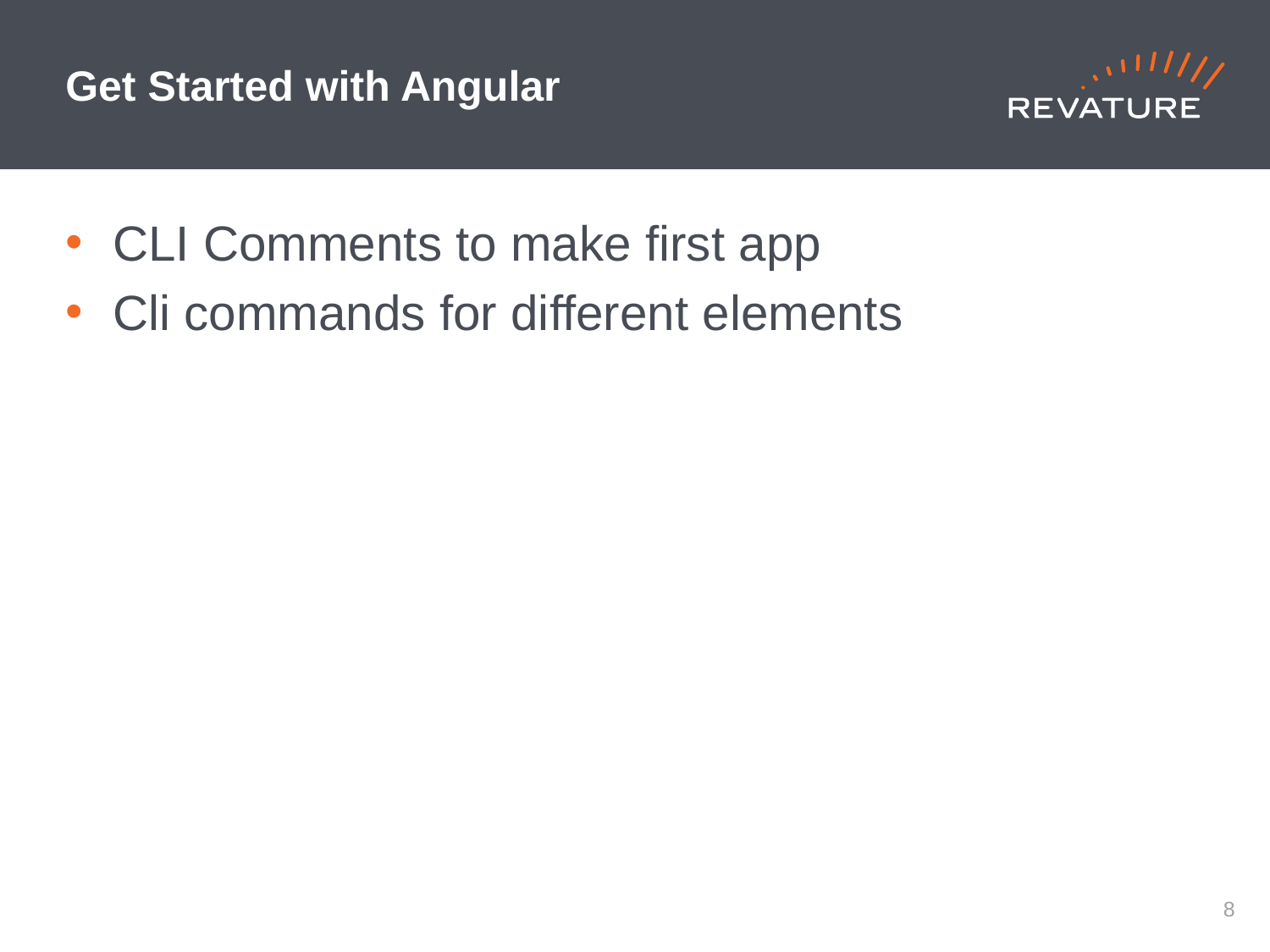

# Get Started with Angular
CLI Comments to make first app
Cli commands for different elements

8